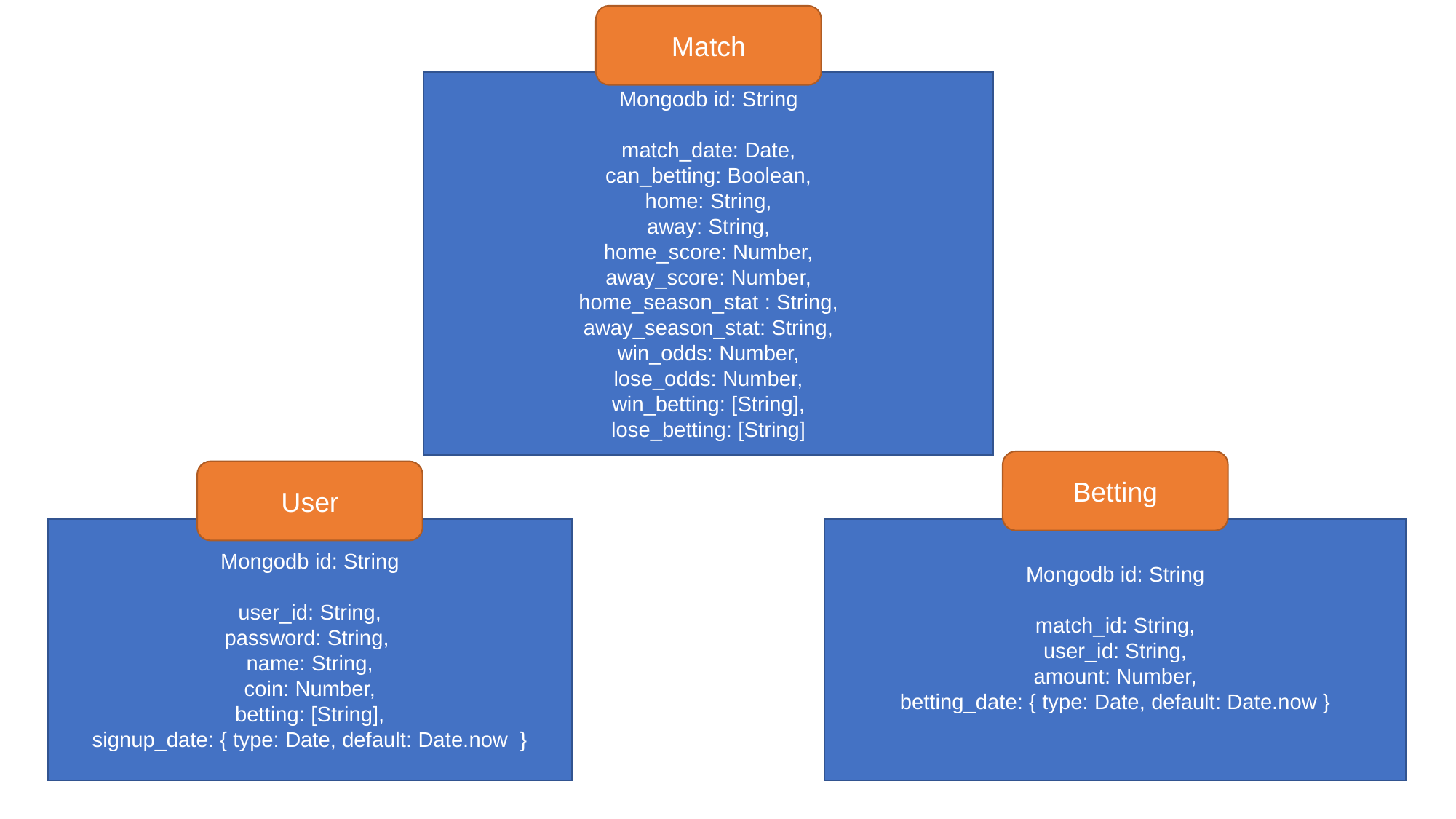

Match
Mongodb id: String

match_date: Date,
can_betting: Boolean,
home: String,
away: String,
home_score: Number,
away_score: Number,
home_season_stat : String,
away_season_stat: String,
win_odds: Number,
lose_odds: Number,
win_betting: [String],
lose_betting: [String]
Betting
User
Mongodb id: String

user_id: String,
password: String,
name: String,
coin: Number,
betting: [String],
signup_date: { type: Date, default: Date.now  }
Mongodb id: String

match_id: String,
user_id: String,
amount: Number,
betting_date: { type: Date, default: Date.now }